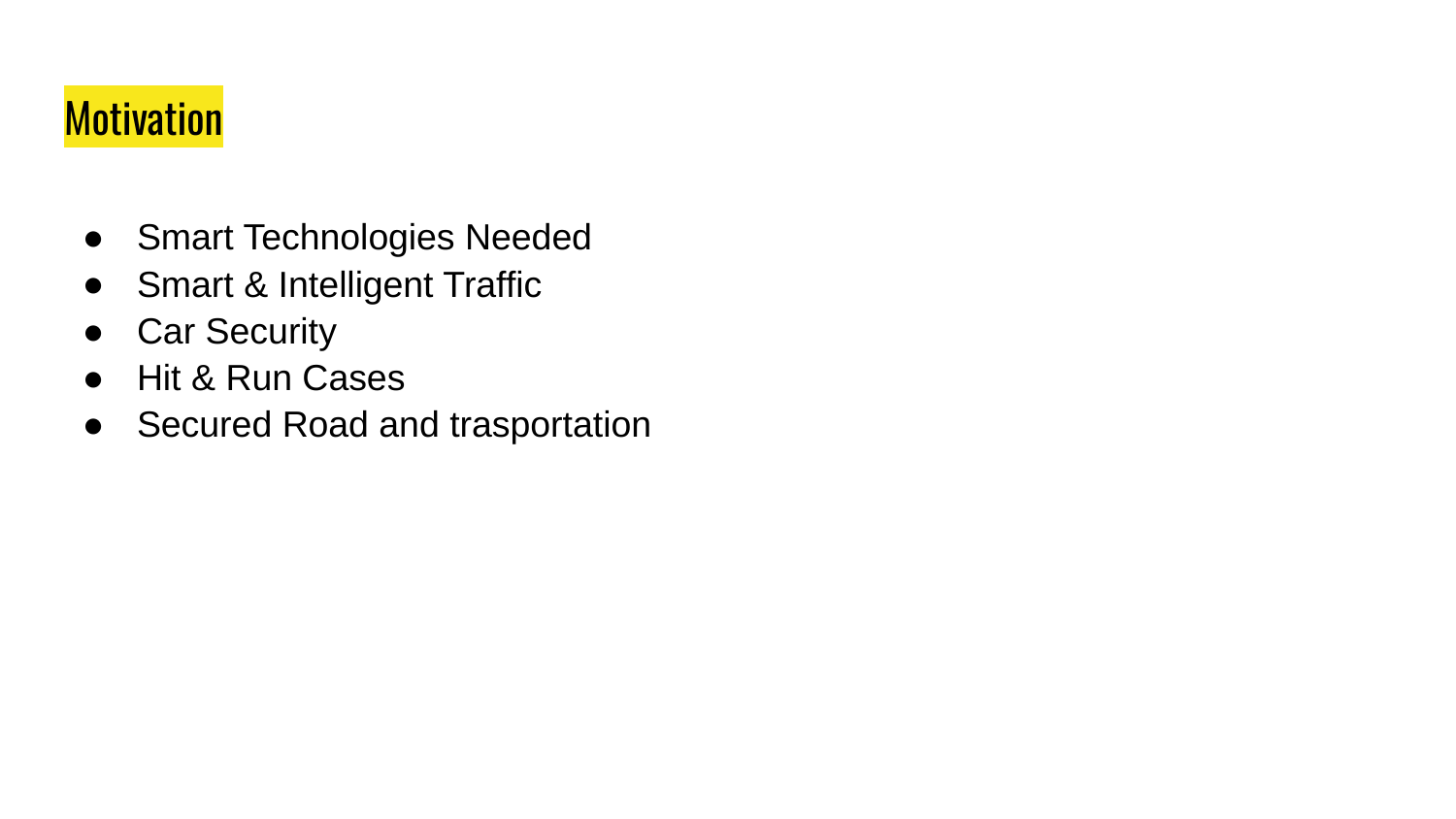

# Motivation
Smart Technologies Needed
Smart & Intelligent Traffic
Car Security
Hit & Run Cases
Secured Road and trasportation